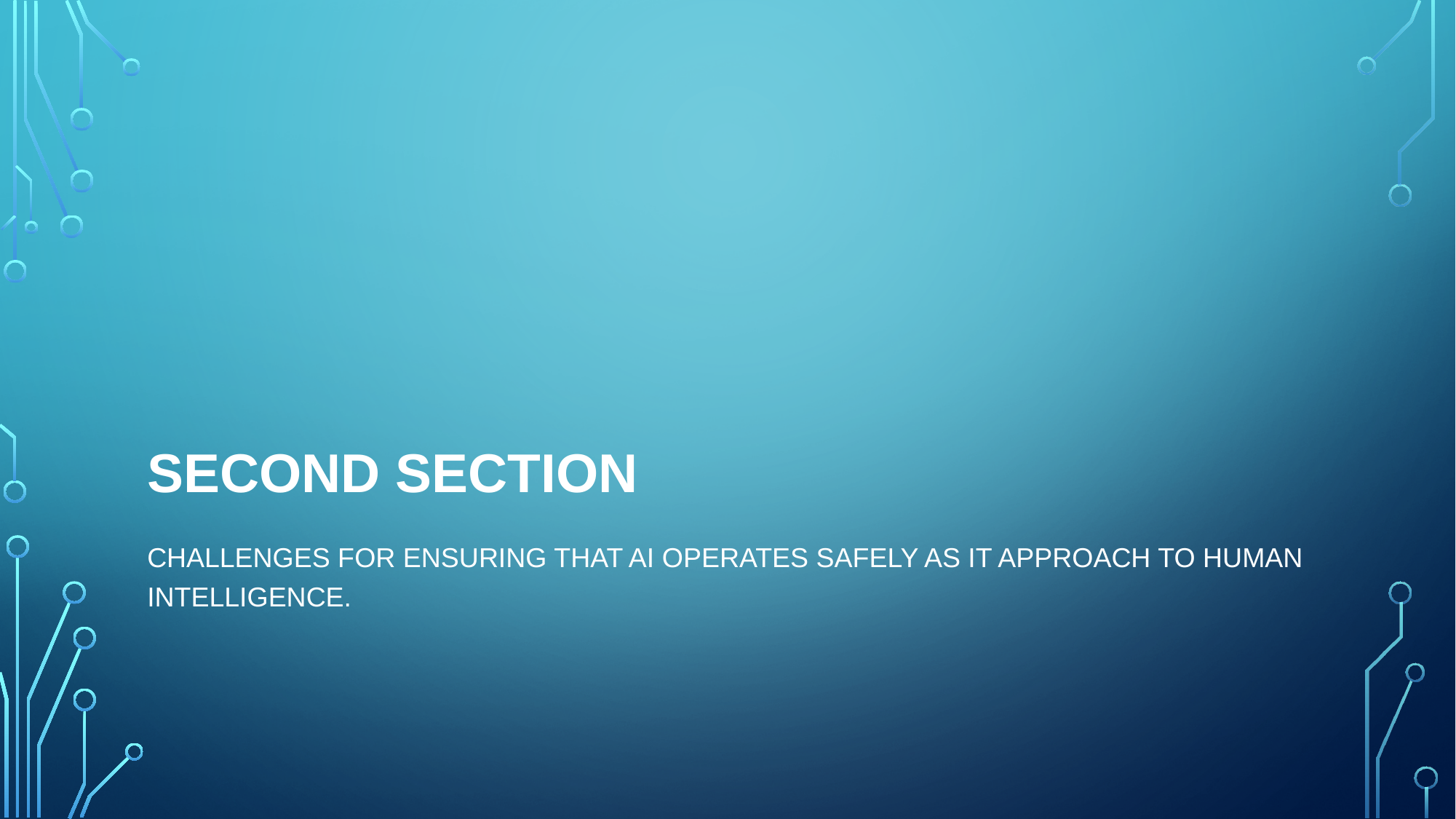

# Second section
Challenges for ensuring that AI operates safely as it approach to human intelligence.